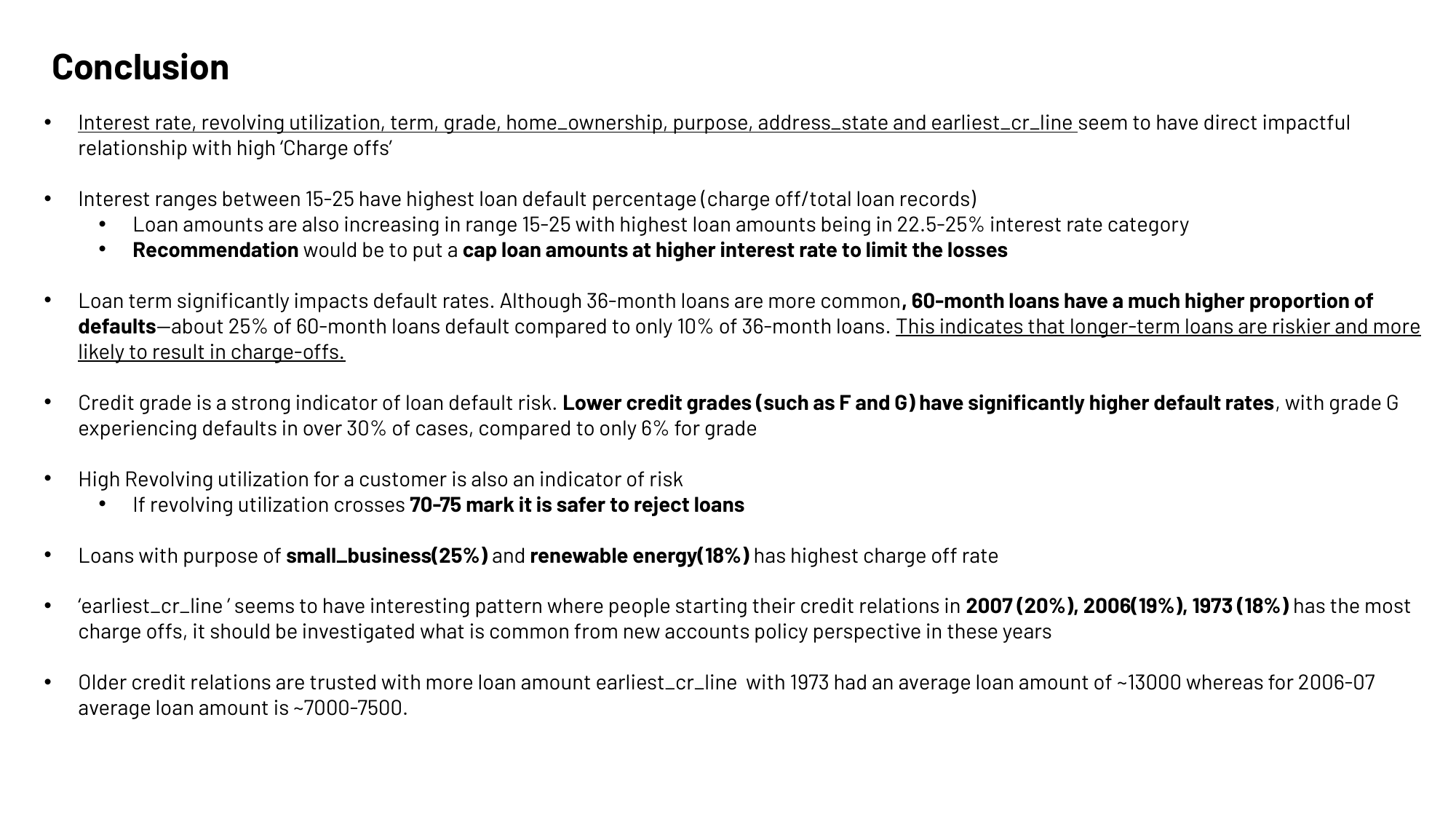

Conclusion
Interest rate, revolving utilization, term, grade, home_ownership, purpose, address_state and earliest_cr_line seem to have direct impactful relationship with high ‘Charge offs’

Interest ranges between 15-25 have highest loan default percentage (charge off/total loan records)
Loan amounts are also increasing in range 15-25 with highest loan amounts being in 22.5-25% interest rate category
Recommendation would be to put a cap loan amounts at higher interest rate to limit the losses

Loan term significantly impacts default rates. Although 36-month loans are more common, 60-month loans have a much higher proportion of defaults—about 25% of 60-month loans default compared to only 10% of 36-month loans. This indicates that longer-term loans are riskier and more likely to result in charge-offs.

Credit grade is a strong indicator of loan default risk. Lower credit grades (such as F and G) have significantly higher default rates, with grade G experiencing defaults in over 30% of cases, compared to only 6% for grade

High Revolving utilization for a customer is also an indicator of risk
If revolving utilization crosses 70-75 mark it is safer to reject loans

Loans with purpose of small_business(25%) and renewable energy(18%) has highest charge off rate

‘earliest_cr_line ’ seems to have interesting pattern where people starting their credit relations in 2007 (20%), 2006(19%), 1973 (18%) has the most charge offs, it should be investigated what is common from new accounts policy perspective in these years

Older credit relations are trusted with more loan amount earliest_cr_line  with 1973 had an average loan amount of ~13000 whereas for 2006-07 average loan amount is ~7000-7500.